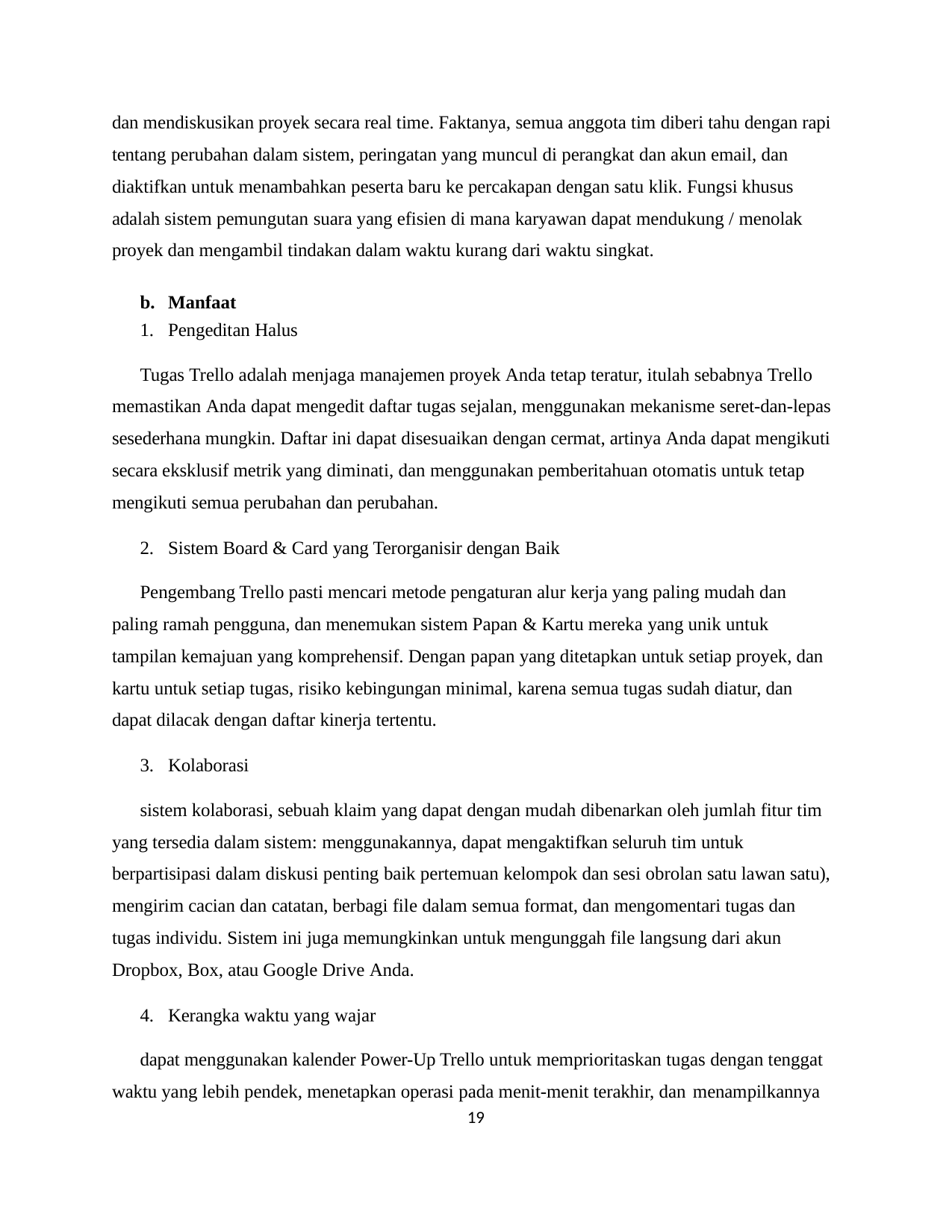

dan mendiskusikan proyek secara real time. Faktanya, semua anggota tim diberi tahu dengan rapi  tentang perubahan dalam sistem, peringatan yang muncul di perangkat dan akun email, dan  diaktifkan untuk menambahkan peserta baru ke percakapan dengan satu klik. Fungsi khusus  adalah sistem pemungutan suara yang efisien di mana karyawan dapat mendukung / menolak  proyek dan mengambil tindakan dalam waktu kurang dari waktu singkat.

Manfaat
Pengeditan Halus
Tugas Trello adalah menjaga manajemen proyek Anda tetap teratur, itulah sebabnya Trello  memastikan Anda dapat mengedit daftar tugas sejalan, menggunakan mekanisme seret-dan-lepas  sesederhana mungkin. Daftar ini dapat disesuaikan dengan cermat, artinya Anda dapat mengikuti  secara eksklusif metrik yang diminati, dan menggunakan pemberitahuan otomatis untuk tetap  mengikuti semua perubahan dan perubahan.

Sistem Board & Card yang Terorganisir dengan Baik
Pengembang Trello pasti mencari metode pengaturan alur kerja yang paling mudah dan  paling ramah pengguna, dan menemukan sistem Papan & Kartu mereka yang unik untuk  tampilan kemajuan yang komprehensif. Dengan papan yang ditetapkan untuk setiap proyek, dan  kartu untuk setiap tugas, risiko kebingungan minimal, karena semua tugas sudah diatur, dan  dapat dilacak dengan daftar kinerja tertentu.

Kolaborasi
sistem kolaborasi, sebuah klaim yang dapat dengan mudah dibenarkan oleh jumlah fitur tim  yang tersedia dalam sistem: menggunakannya, dapat mengaktifkan seluruh tim untuk  berpartisipasi dalam diskusi penting baik pertemuan kelompok dan sesi obrolan satu lawan satu),  mengirim cacian dan catatan, berbagi file dalam semua format, dan mengomentari tugas dan  tugas individu. Sistem ini juga memungkinkan untuk mengunggah file langsung dari akun  Dropbox, Box, atau Google Drive Anda.

Kerangka waktu yang wajar
dapat menggunakan kalender Power-Up Trello untuk memprioritaskan tugas dengan tenggat  waktu yang lebih pendek, menetapkan operasi pada menit-menit terakhir, dan menampilkannya
19